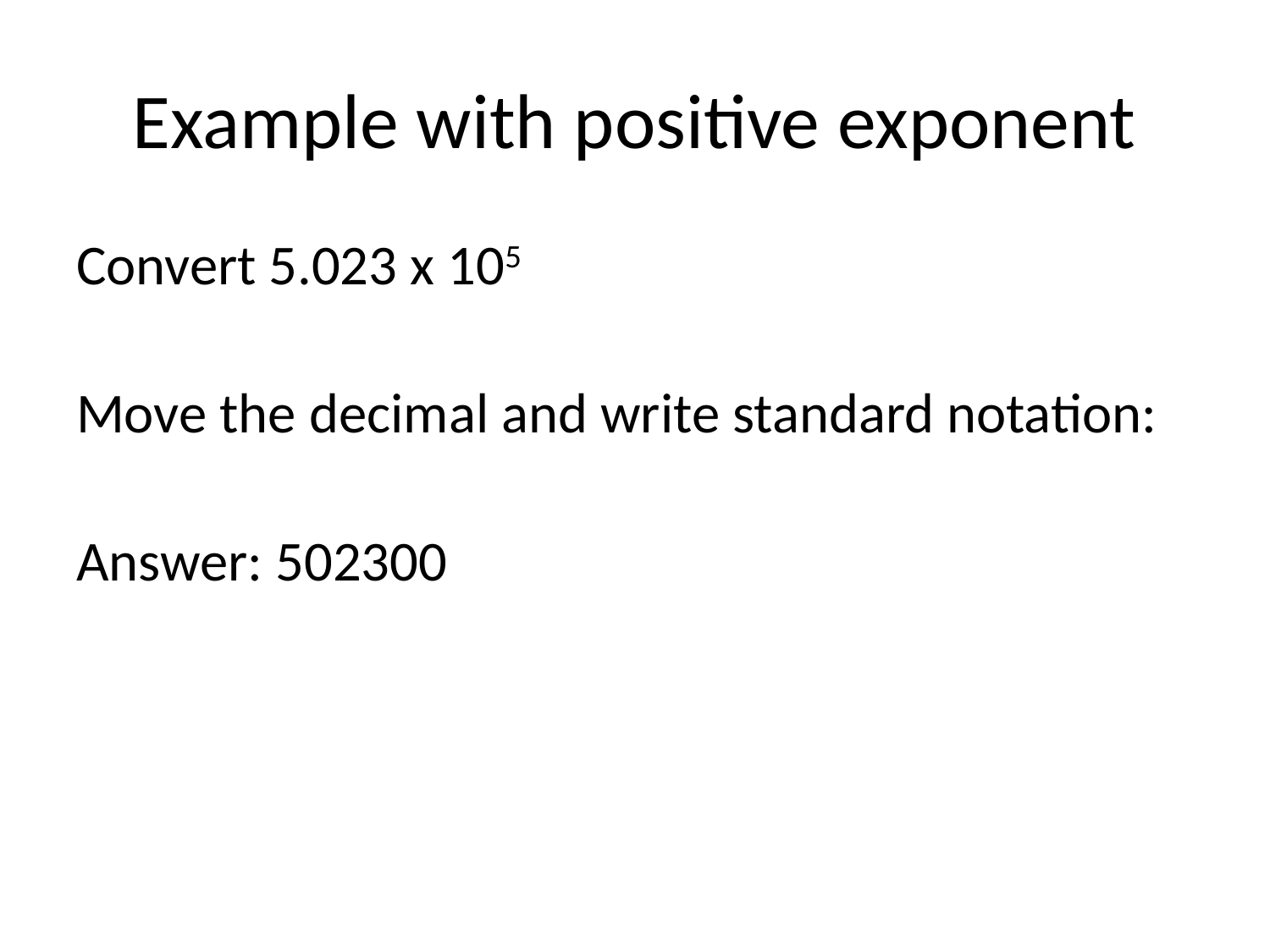

# Example with positive exponent
Convert 5.023 x 105

Move the decimal and write standard notation:

Answer: 502300